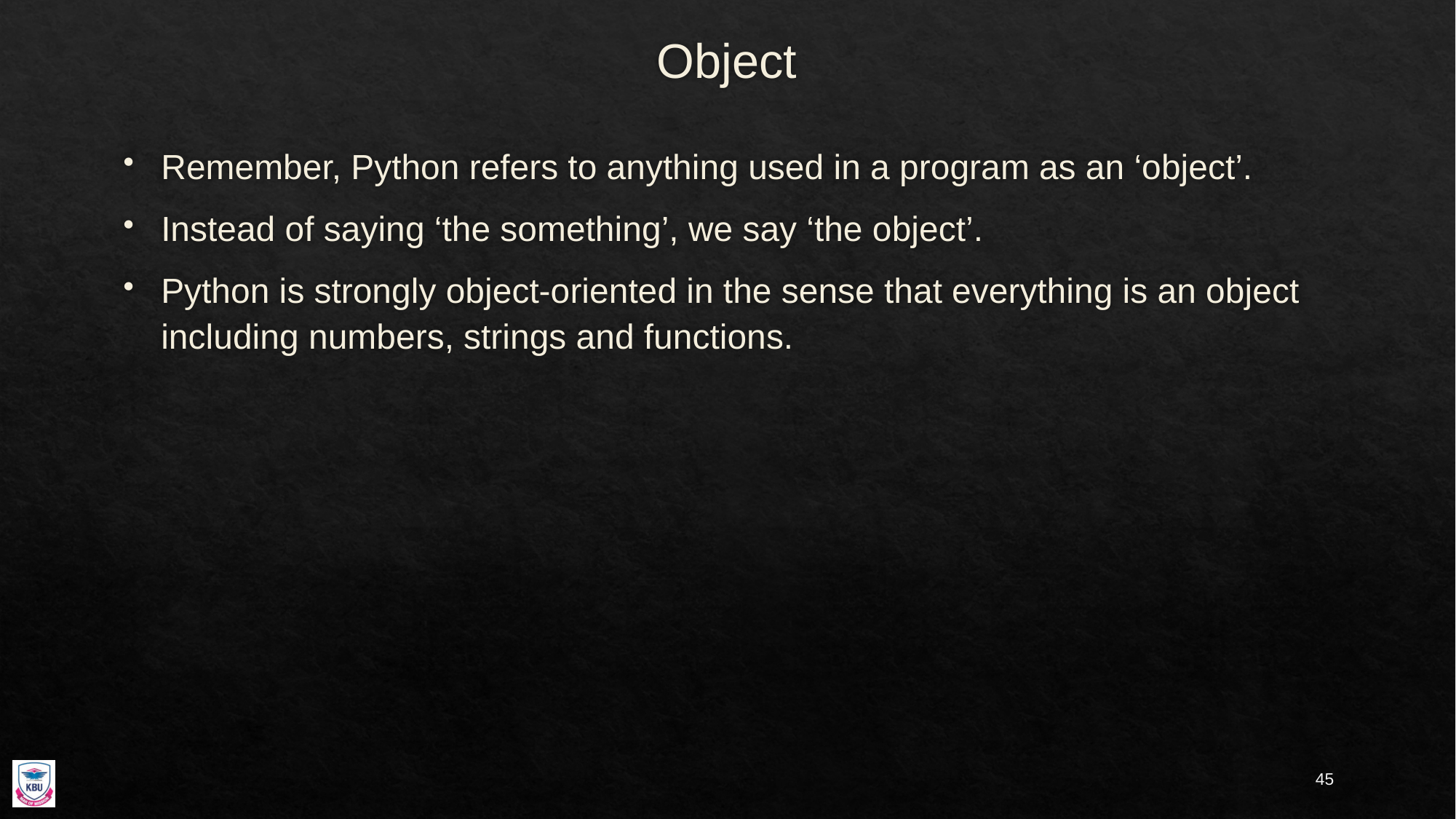

# Object
Remember, Python refers to anything used in a program as an ‘object’.
Instead of saying ‘the something’, we say ‘the object’.
Python is strongly object-oriented in the sense that everything is an object including numbers, strings and functions.
45